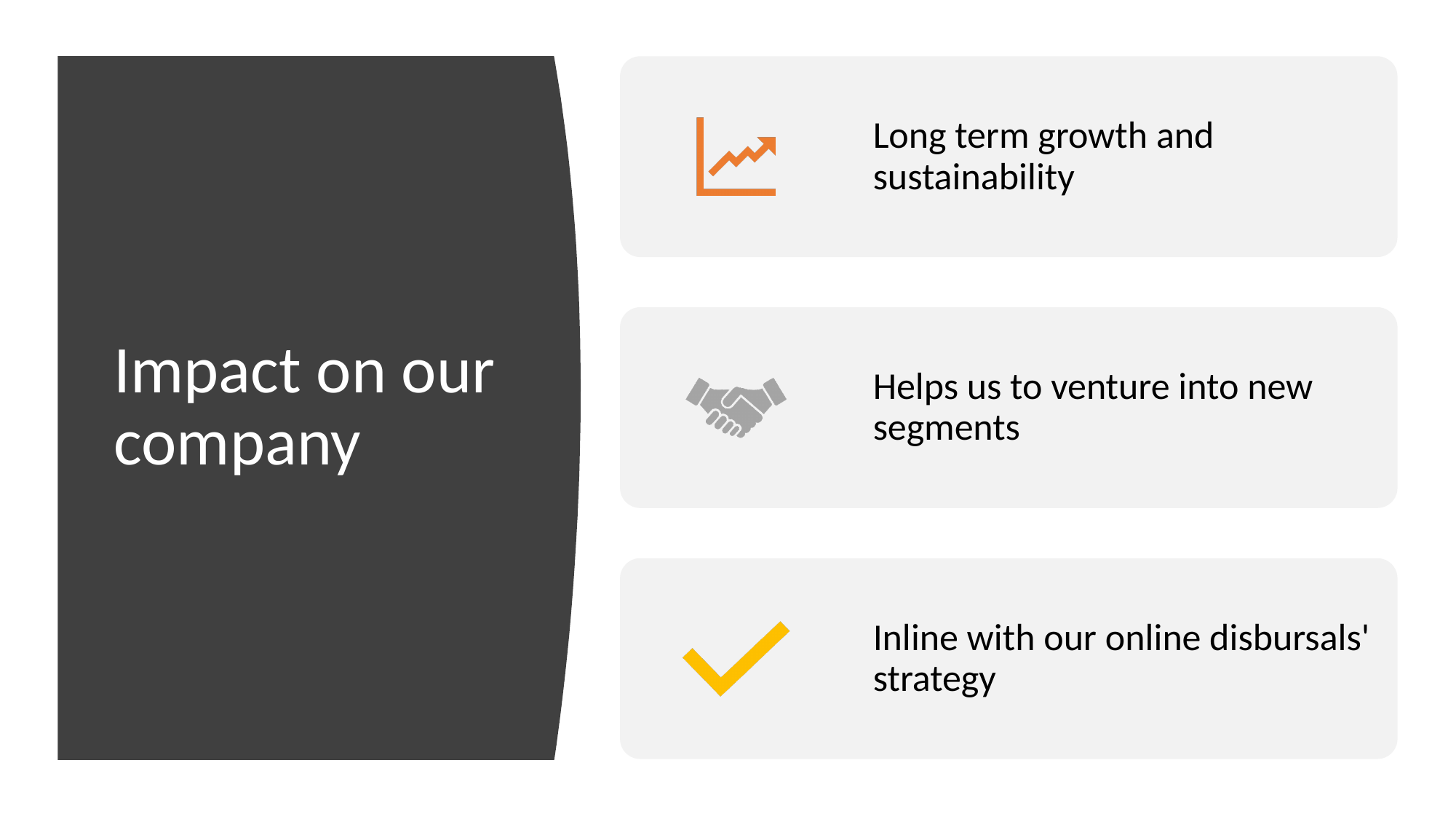

Long term growth and sustainability
Helps us to venture into new segments
Inline with our online disbursals' strategy

# Impact on our company